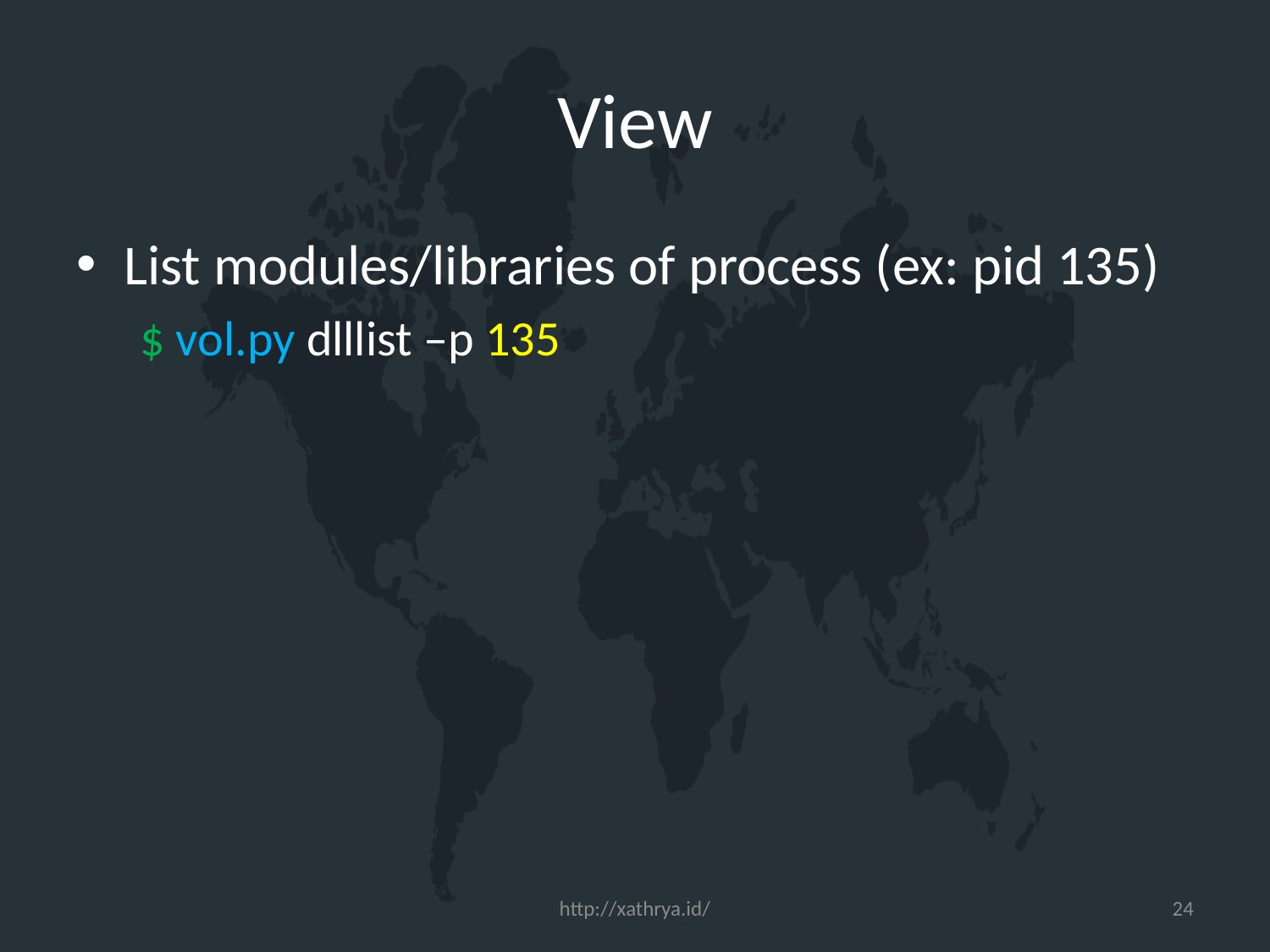

# View
List modules/libraries of process (ex: pid 135)
$ vol.py dlllist –p 135
http://xathrya.id/
24